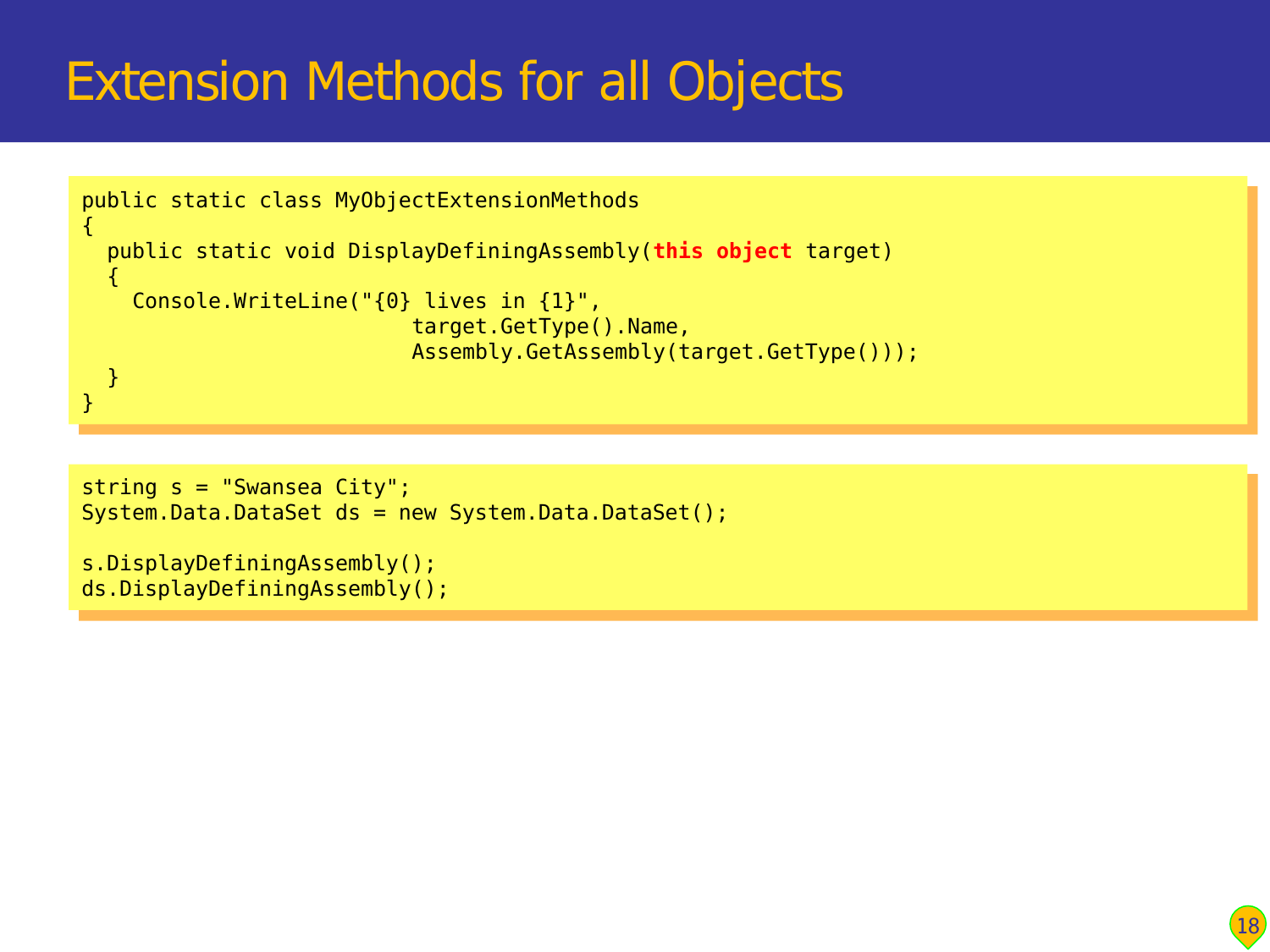

# Extension Methods for all Objects
public static class MyObjectExtensionMethods
{
  public static void DisplayDefiningAssembly(this object target)
  {
    Console.WriteLine("{0} lives in {1}",
                          target.GetType().Name,
                          Assembly.GetAssembly(target.GetType()));
  }
}
string s = "Swansea City";
System.Data.DataSet ds = new System.Data.DataSet();

s.DisplayDefiningAssembly();
ds.DisplayDefiningAssembly();
18